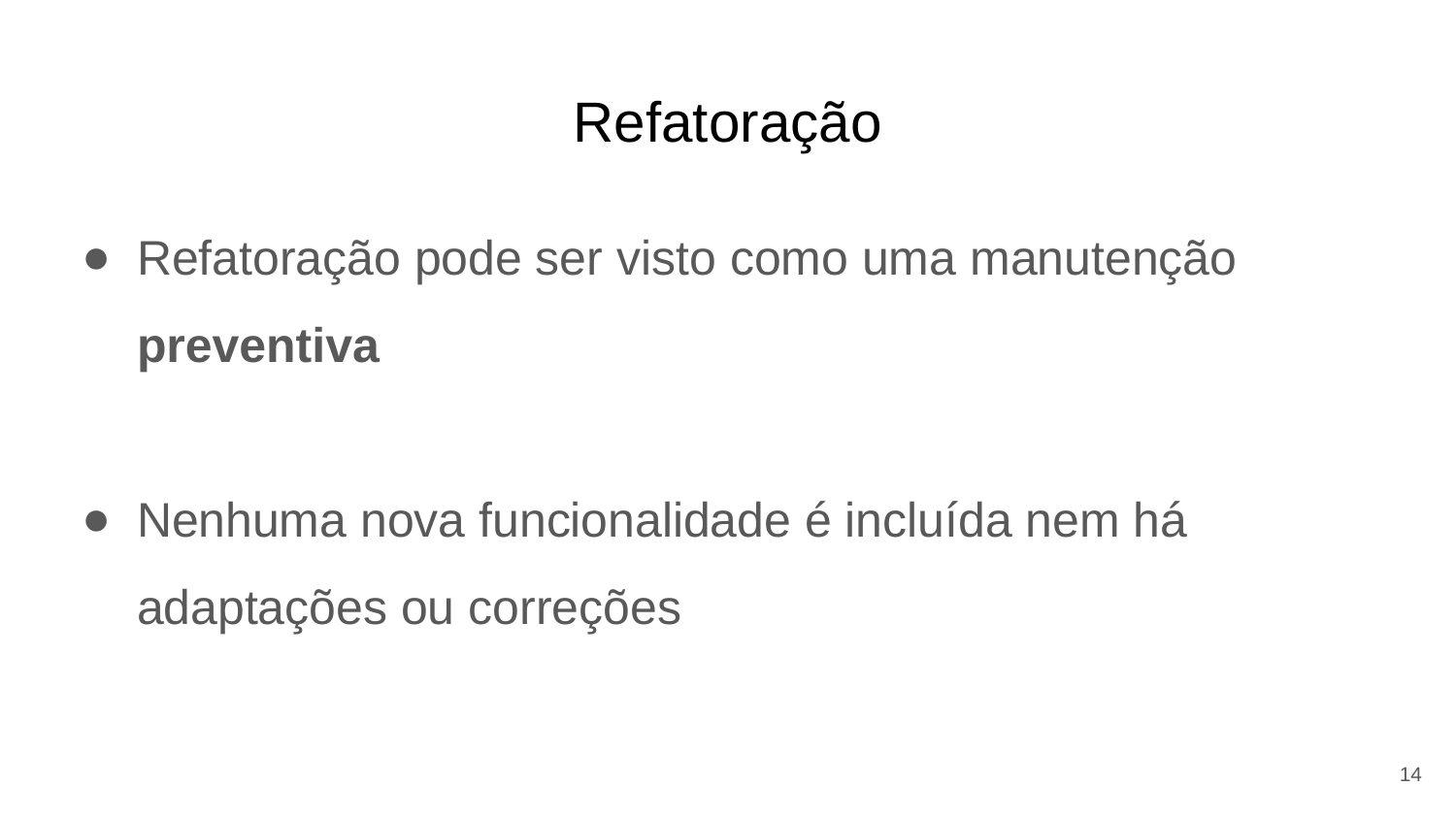

# Refatoração
Refatoração pode ser visto como uma manutenção preventiva

Nenhuma nova funcionalidade é incluída nem há adaptações ou correções

14